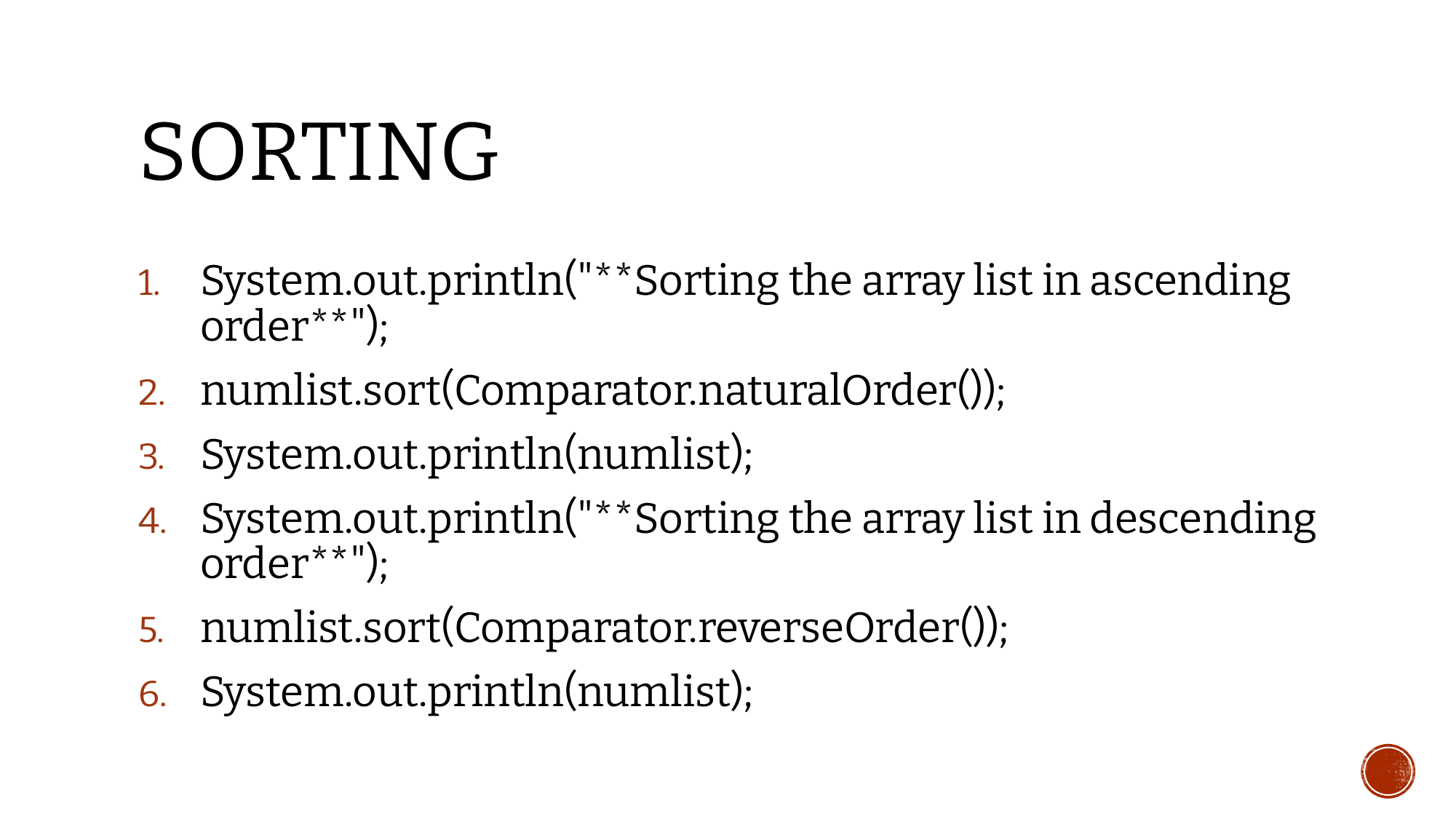

# Sorting
System.out.println("**Sorting the array list in ascending order**");
numlist.sort(Comparator.naturalOrder());
System.out.println(numlist);
System.out.println("**Sorting the array list in descending order**");
numlist.sort(Comparator.reverseOrder());
System.out.println(numlist);